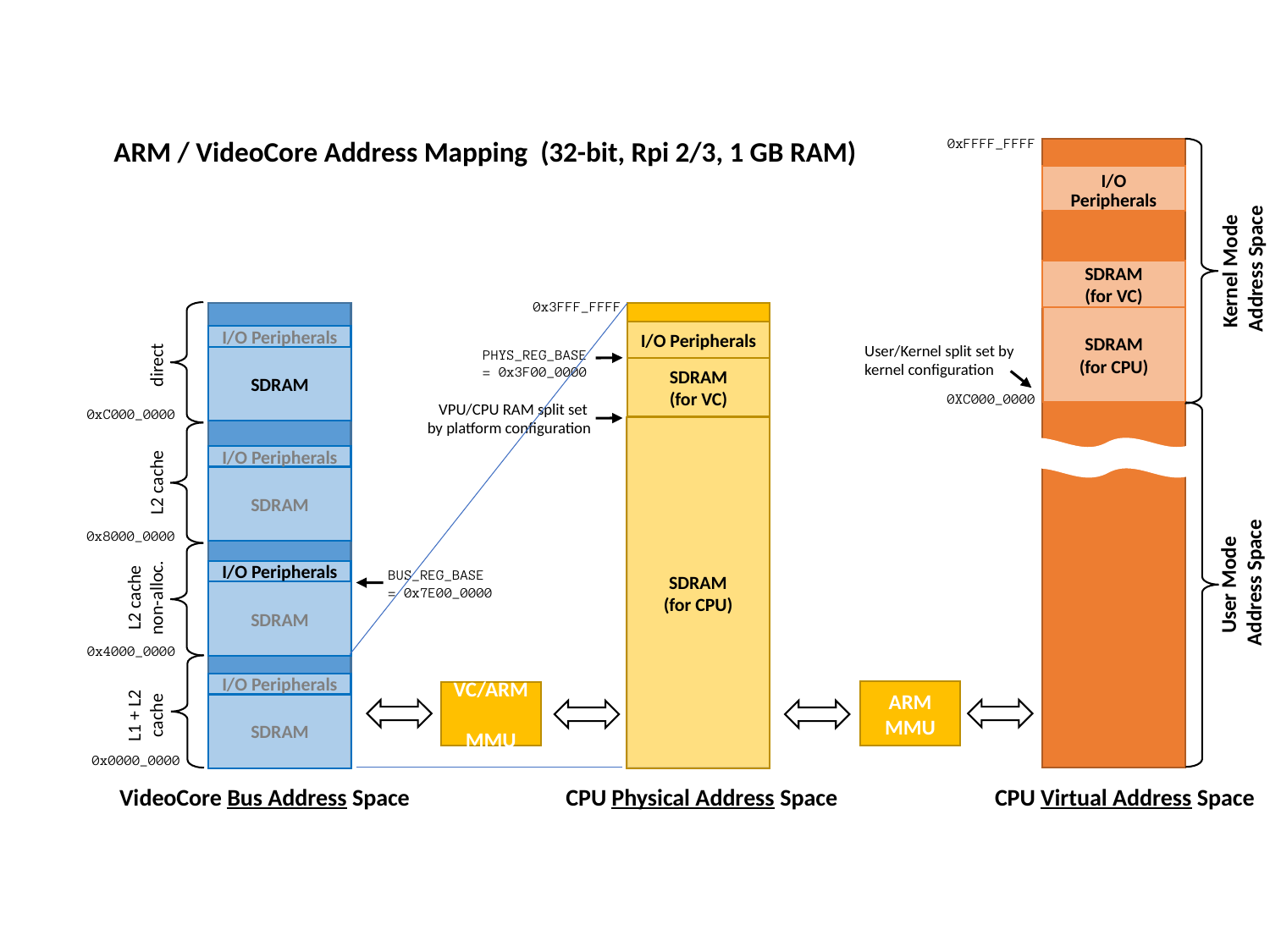

ARM / VideoCore Address Mapping  (32-bit, Rpi 2/3, 1 GB RAM)
0xFFFF_FFFF

I/O
Peripherals
Kernel Mode
Address Space
SDRAM
(for VC)
0x3FFF_FFFF

SDRAM
(for CPU)
I/O Peripherals
I/O Peripherals
User/Kernel split set by
kernel configuration
PHYS_REG_BASE
= 0x3F00_0000
SDRAM
direct
SDRAM
(for VC)
0XC000_0000
VPU/CPU RAM split set
by platform configuration
0xC000_0000

SDRAM
(for CPU)

I/O Peripherals
L2 cache
SDRAM
0x8000_0000

User Mode
Address Space
BUS_REG_BASE
= 0x7E00_0000
I/O Peripherals
L2 cache
non-alloc.
SDRAM
0x4000_0000

I/O Peripherals
ARM MMU
VC/ARM
MMU
L1 + L2
cache
SDRAM

0x0000_0000
VideoCore Bus Address Space
CPU Physical Address Space
CPU Virtual Address Space